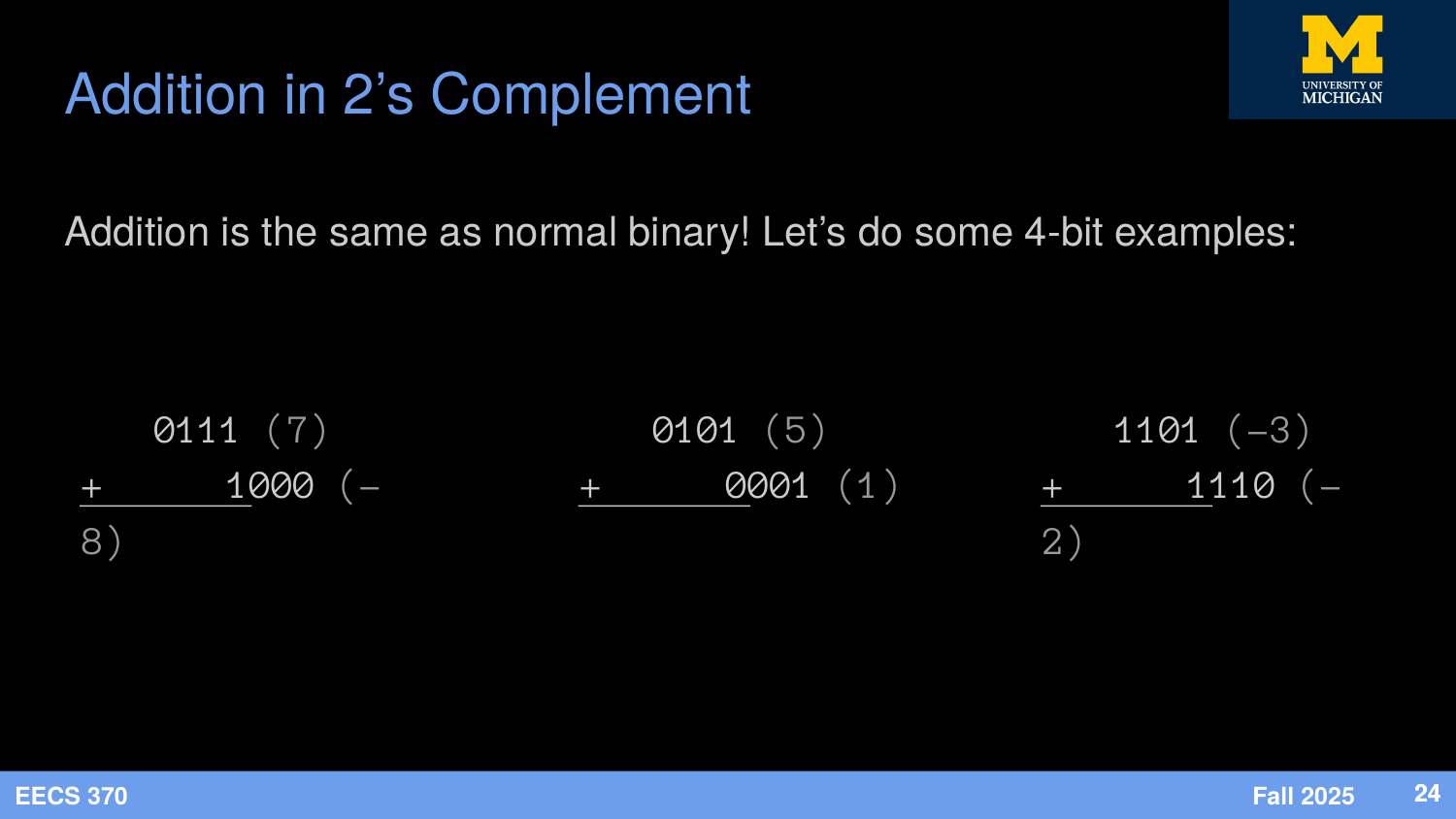

# Addition in 2’s Complement
Addition is the same as normal binary! Let’s do some 4-bit examples:
0111 (7)
+	1000 (-8)
0101 (5)
+	0001 (1)
1101 (-3)
+	1110 (-2)

24